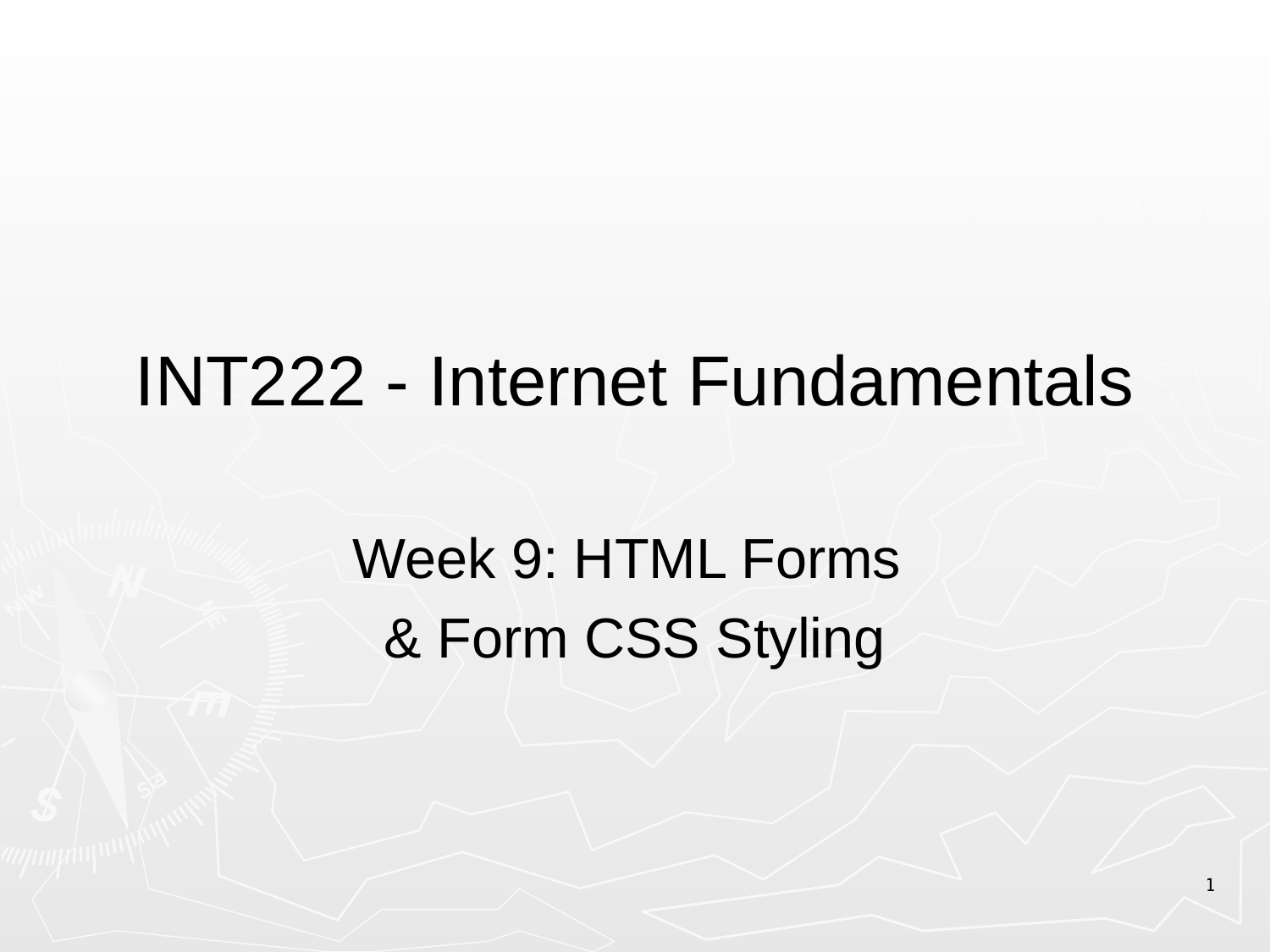

# INT222 - Internet Fundamentals
Week 9: HTML Forms
& Form CSS Styling
1